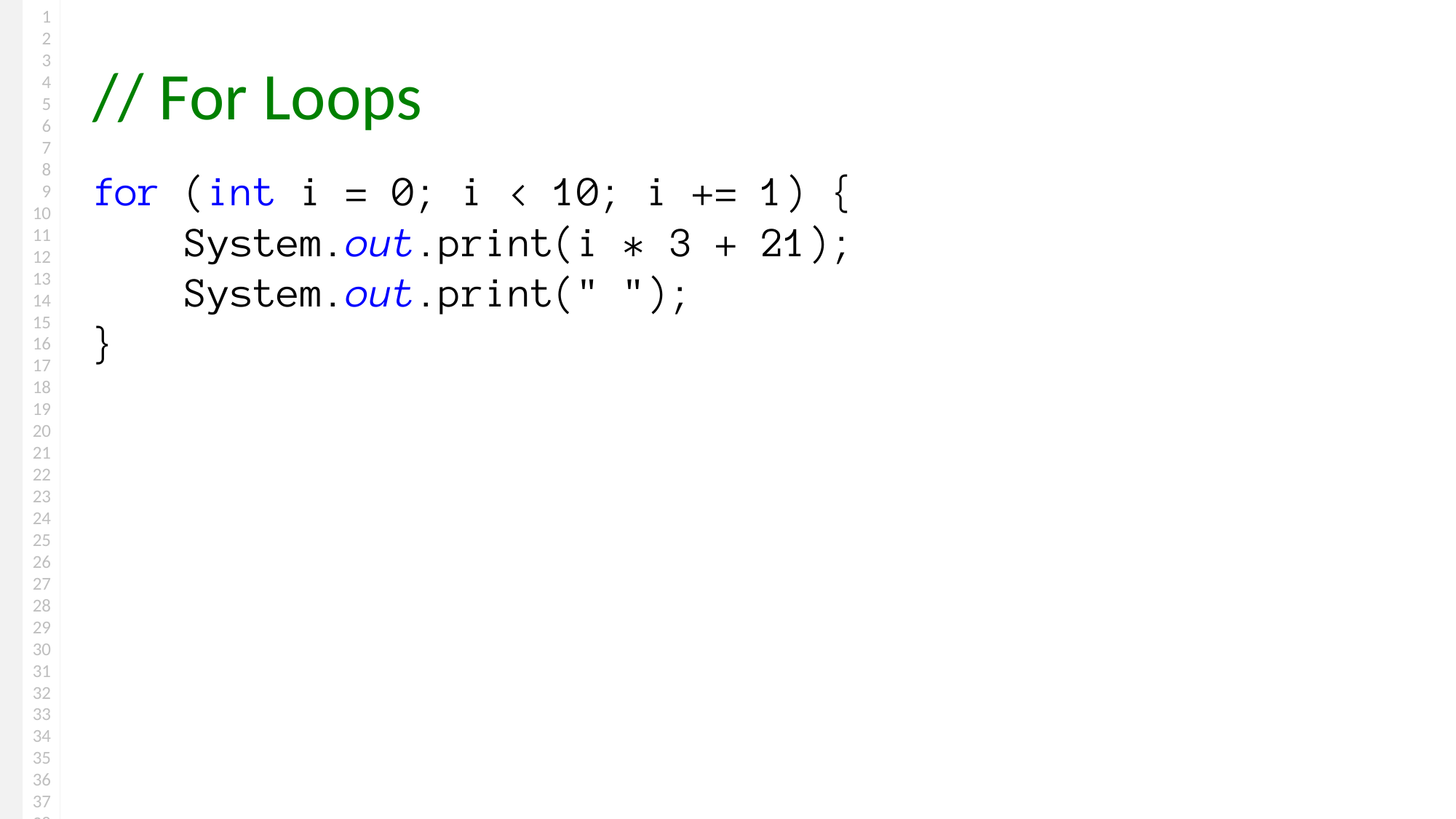

# // For Loops
for (int i = 0; i < 10; i += 1) {
    System.out.print(i * 3 + 21);
    System.out.print(" ");
}